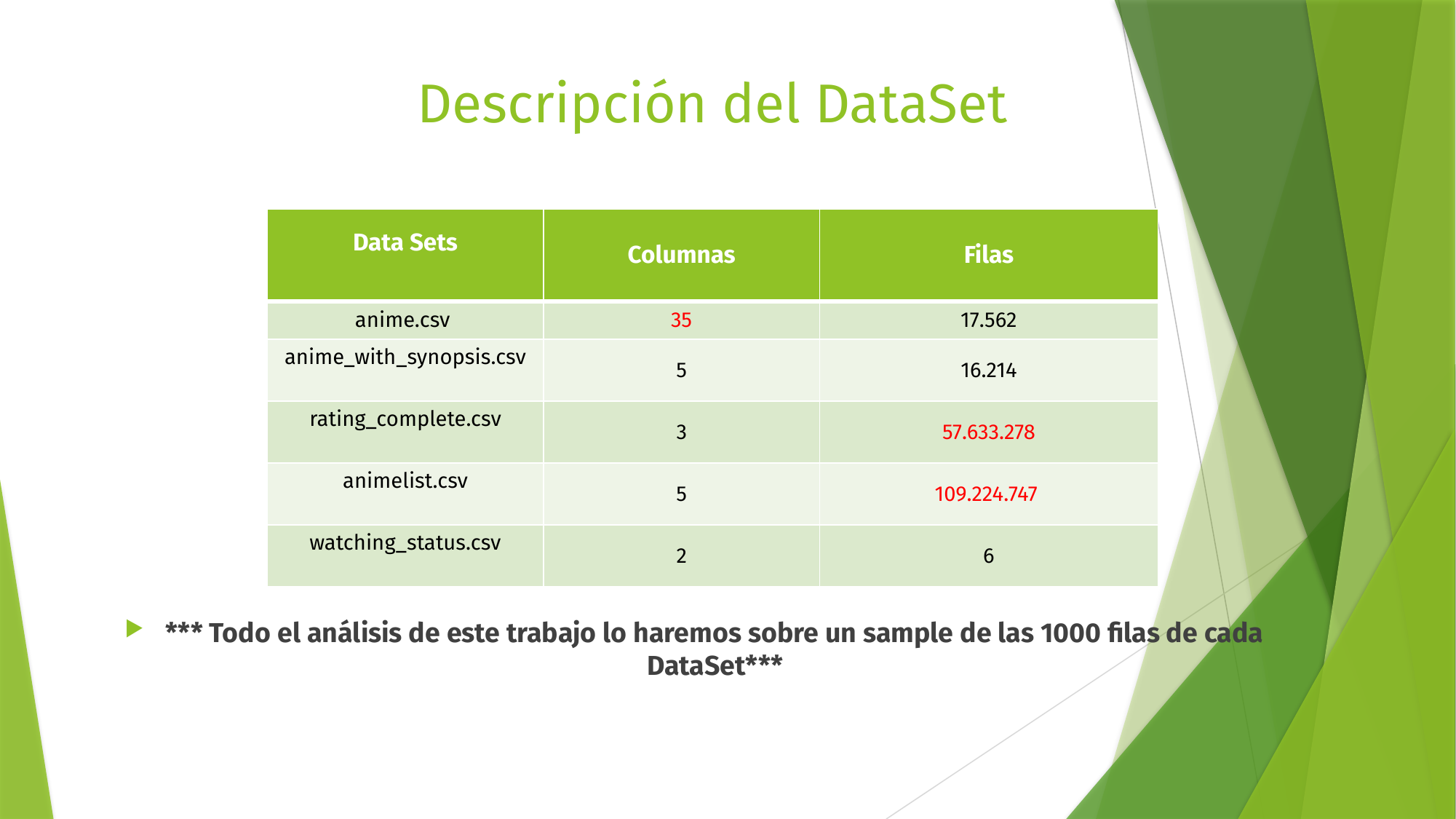

# Descripción del DataSet
| Data Sets | Columnas | Filas |
| --- | --- | --- |
| anime.csv | 35 | 17.562 |
| anime\_with\_synopsis.csv | 5 | 16.214 |
| rating\_complete.csv | 3 | 57.633.278 |
| animelist.csv | 5 | 109.224.747 |
| watching\_status.csv | 2 | 6 |
*** Todo el análisis de este trabajo lo haremos sobre un sample de las 1000 filas de cada DataSet***